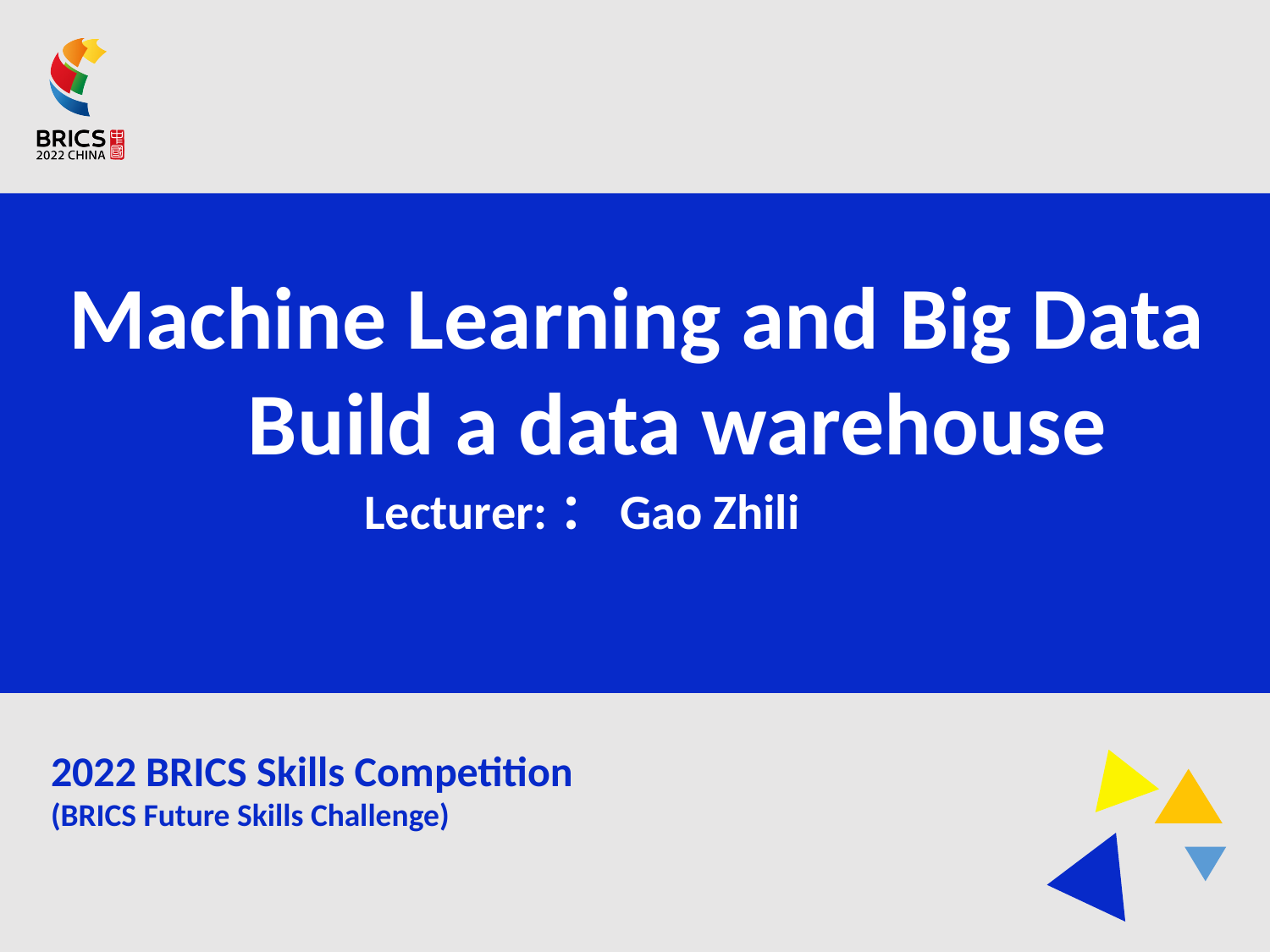

Machine Learning and Big Data
         Build a data warehouse
Lecturer:：Gao Zhili